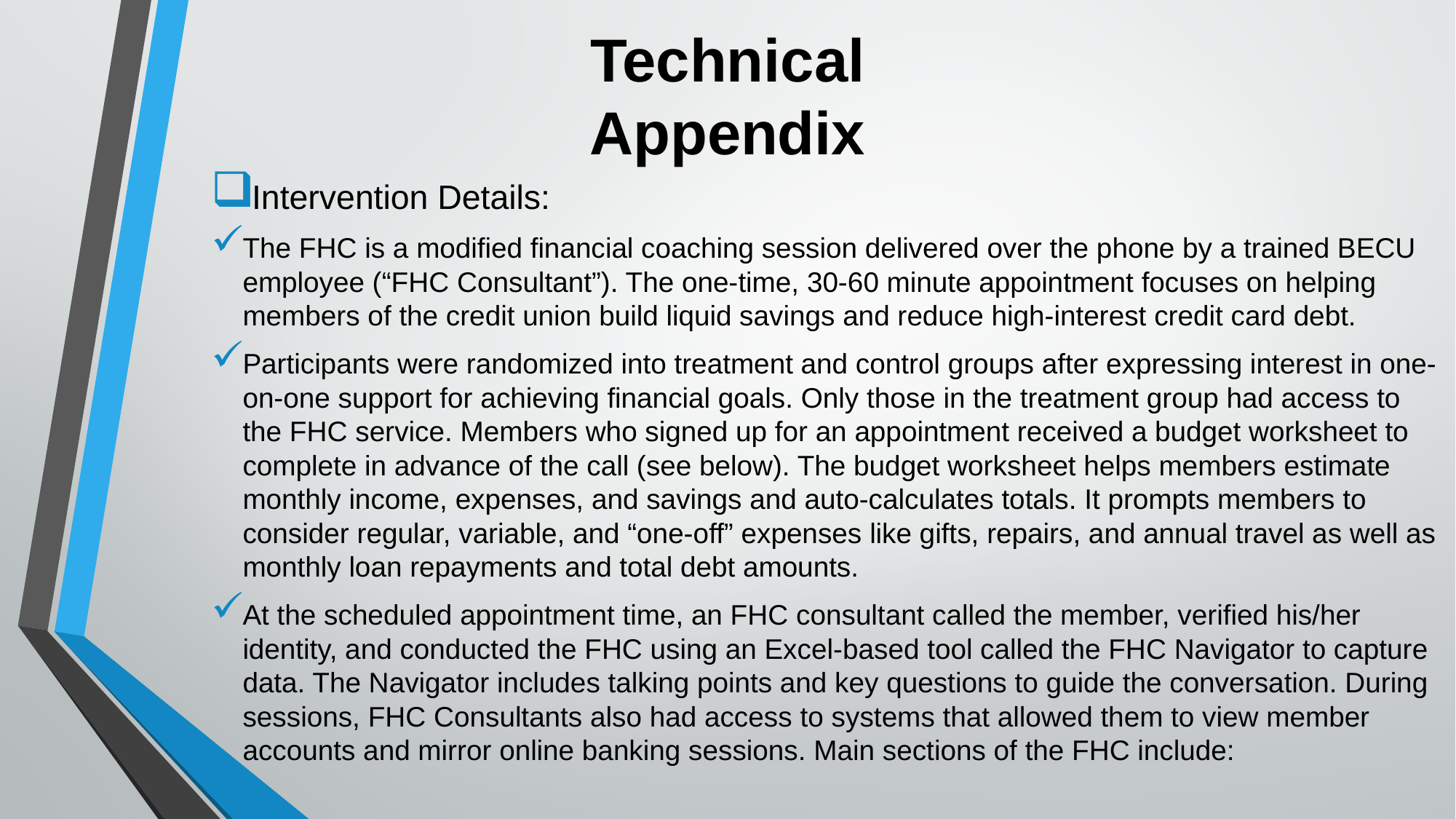

# Technical Appendix
Intervention Details:
The FHC is a modified financial coaching session delivered over the phone by a trained BECU employee (“FHC Consultant”). The one-time, 30-60 minute appointment focuses on helping members of the credit union build liquid savings and reduce high-interest credit card debt.
Participants were randomized into treatment and control groups after expressing interest in one-on-one support for achieving financial goals. Only those in the treatment group had access to the FHC service. Members who signed up for an appointment received a budget worksheet to complete in advance of the call (see below). The budget worksheet helps members estimate monthly income, expenses, and savings and auto-calculates totals. It prompts members to consider regular, variable, and “one-off” expenses like gifts, repairs, and annual travel as well as monthly loan repayments and total debt amounts.
At the scheduled appointment time, an FHC consultant called the member, verified his/her identity, and conducted the FHC using an Excel-based tool called the FHC Navigator to capture data. The Navigator includes talking points and key questions to guide the conversation. During sessions, FHC Consultants also had access to systems that allowed them to view member accounts and mirror online banking sessions. Main sections of the FHC include: